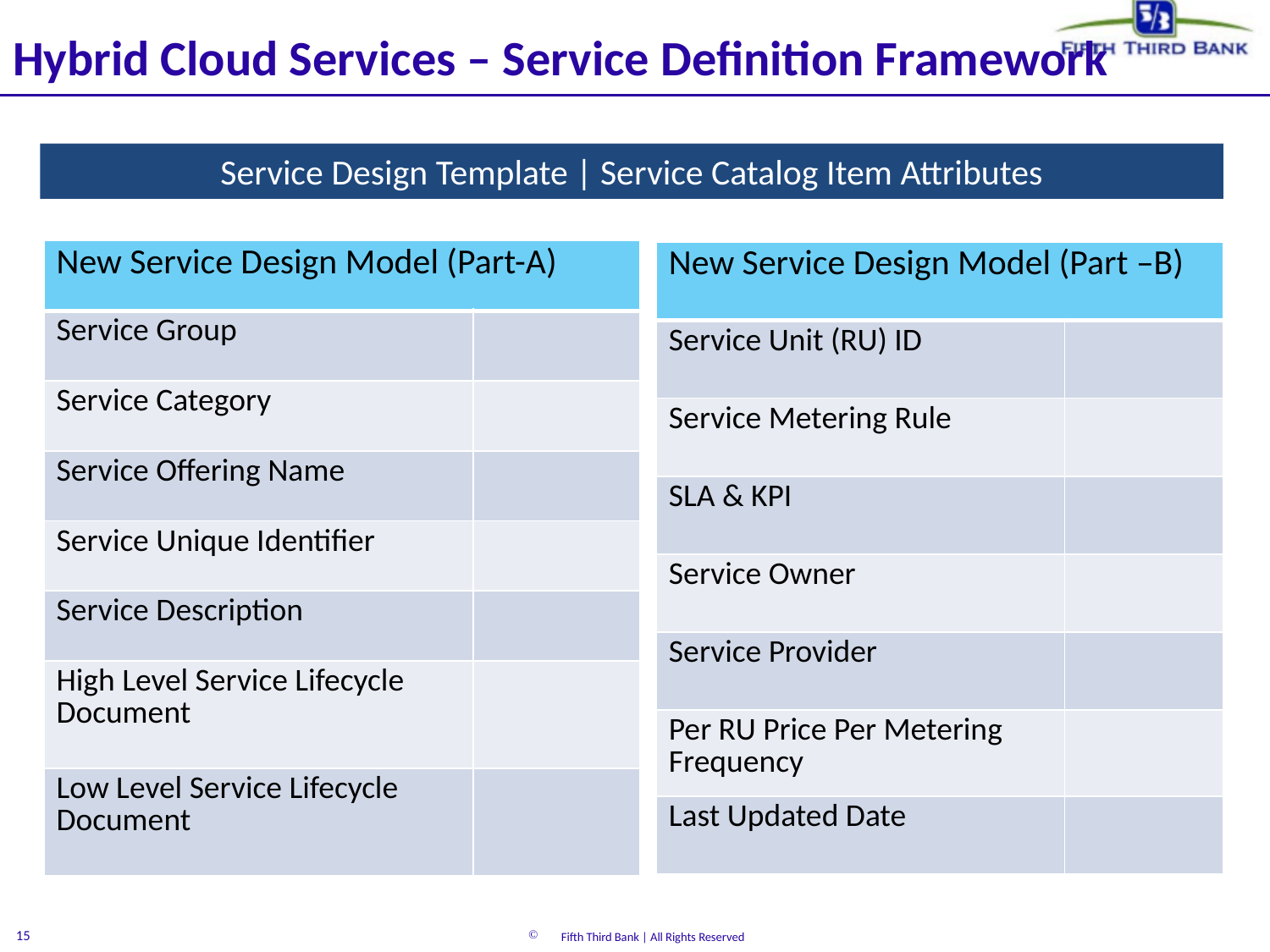

# Hybrid Cloud Services – Service Definition Framework
Service Design Template | Service Catalog Item Attributes
| New Service Design Model (Part-A) |  |
| --- | --- |
| Service Group |  |
| Service Category |  |
| Service Offering Name |  |
| Service Unique Identifier |  |
| Service Description |  |
| High Level Service Lifecycle Document |  |
| Low Level Service Lifecycle Document |  |
| New Service Design Model (Part –B) |  |
| --- | --- |
| Service Unit (RU) ID |  |
| Service Metering Rule |  |
| SLA & KPI |  |
| Service Owner |  |
| Service Provider |  |
| Per RU Price Per Metering Frequency |  |
| Last Updated Date |  |